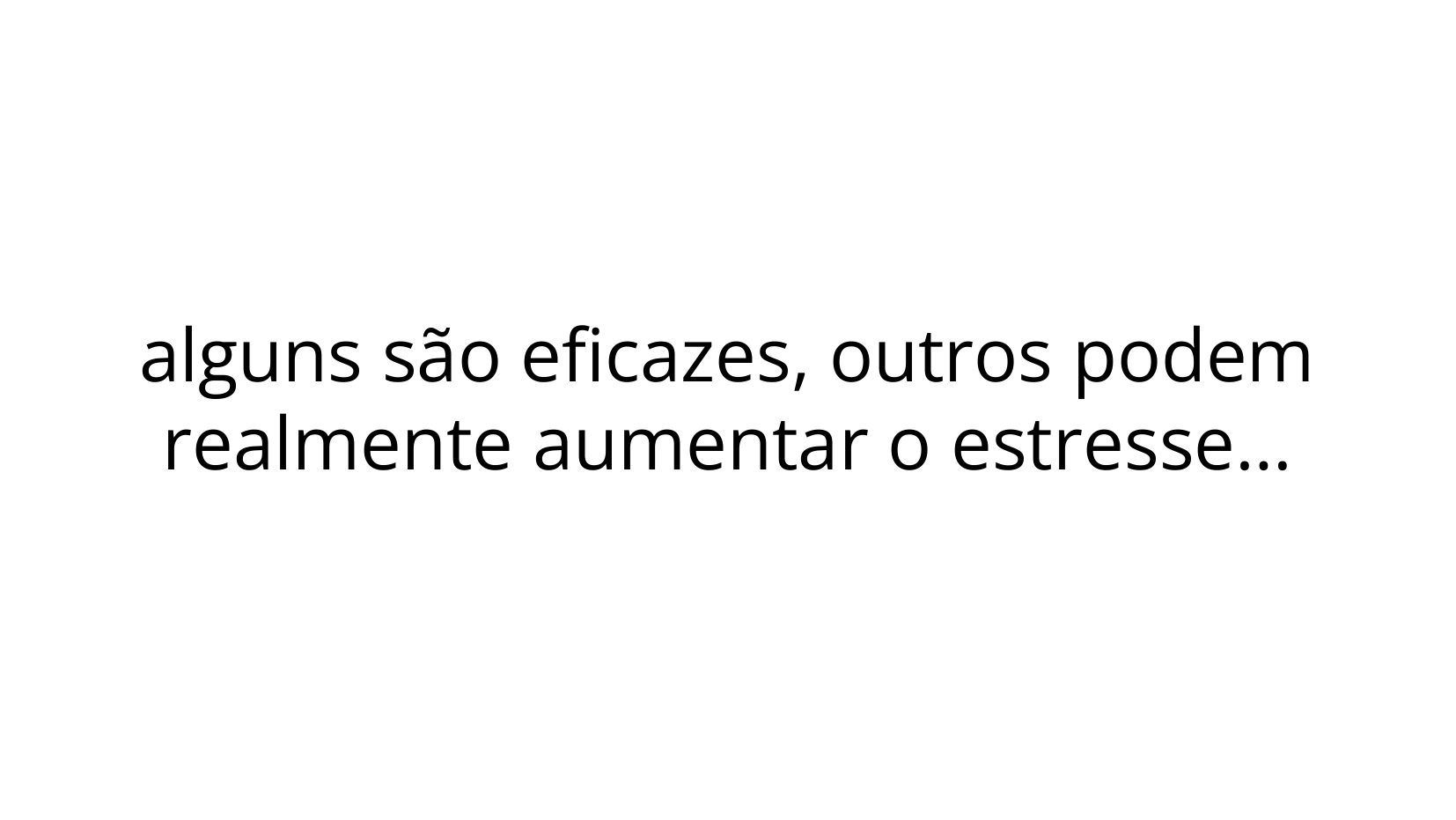

alguns são eficazes, outros podem realmente aumentar o estresse…